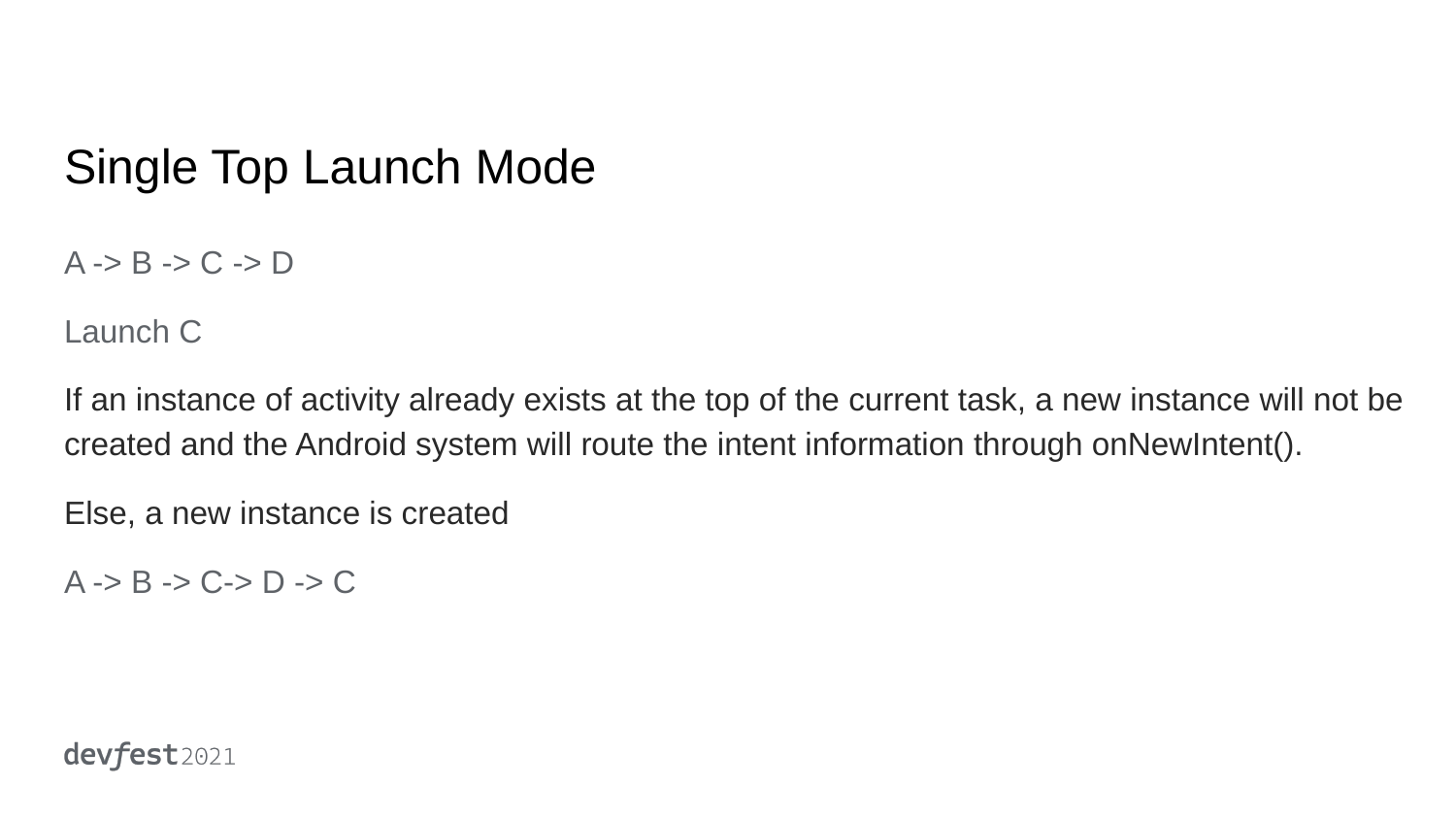

# Single Top Launch Mode
A -> B -> C -> D
Launch C
If an instance of activity already exists at the top of the current task, a new instance will not be created and the Android system will route the intent information through onNewIntent().
Else, a new instance is created
A -> B -> C-> D -> C